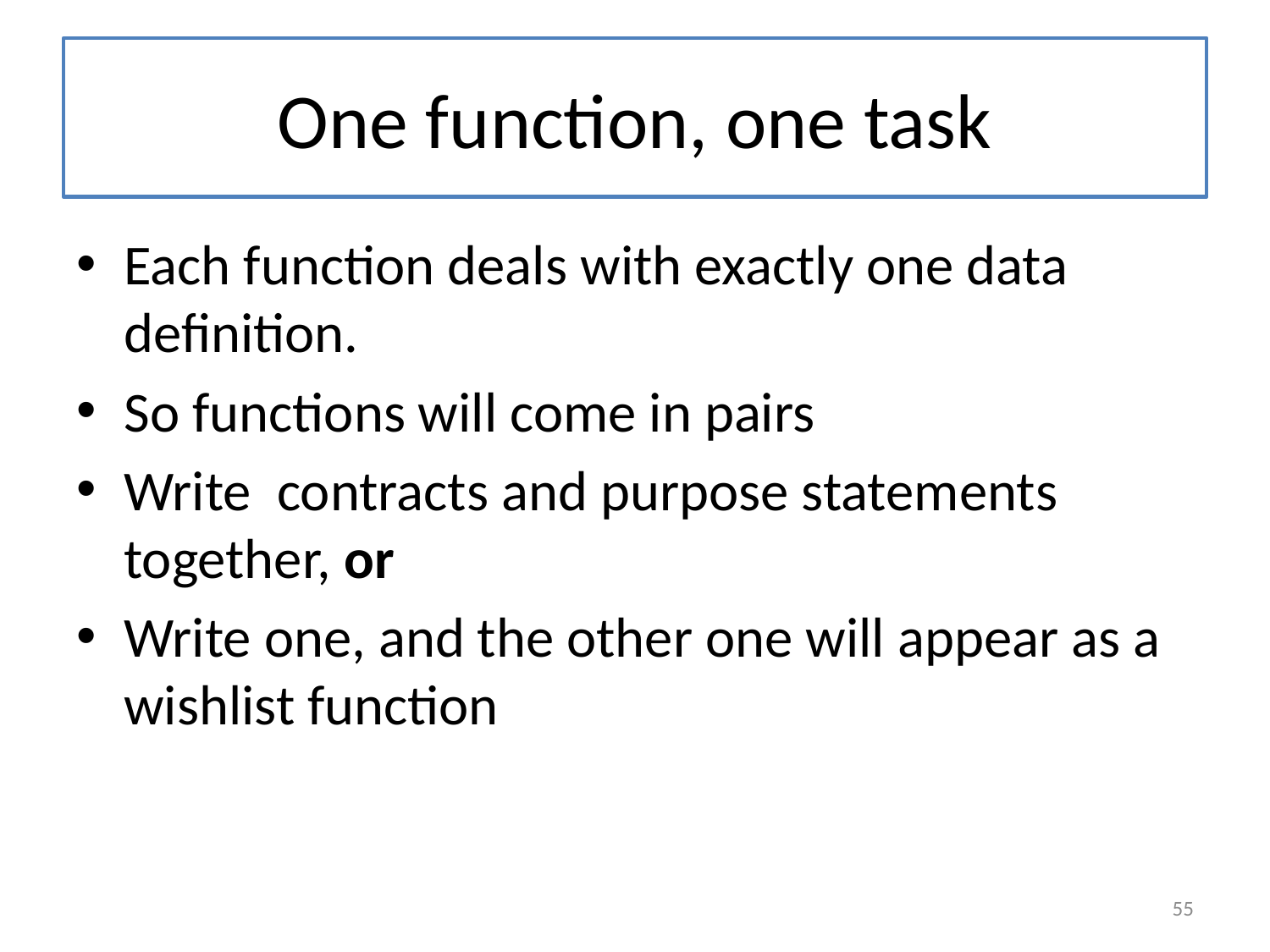

# One function, one task
Each function deals with exactly one data definition.
So functions will come in pairs
Write  contracts and purpose statements together, or
Write one, and the other one will appear as a wishlist function
55